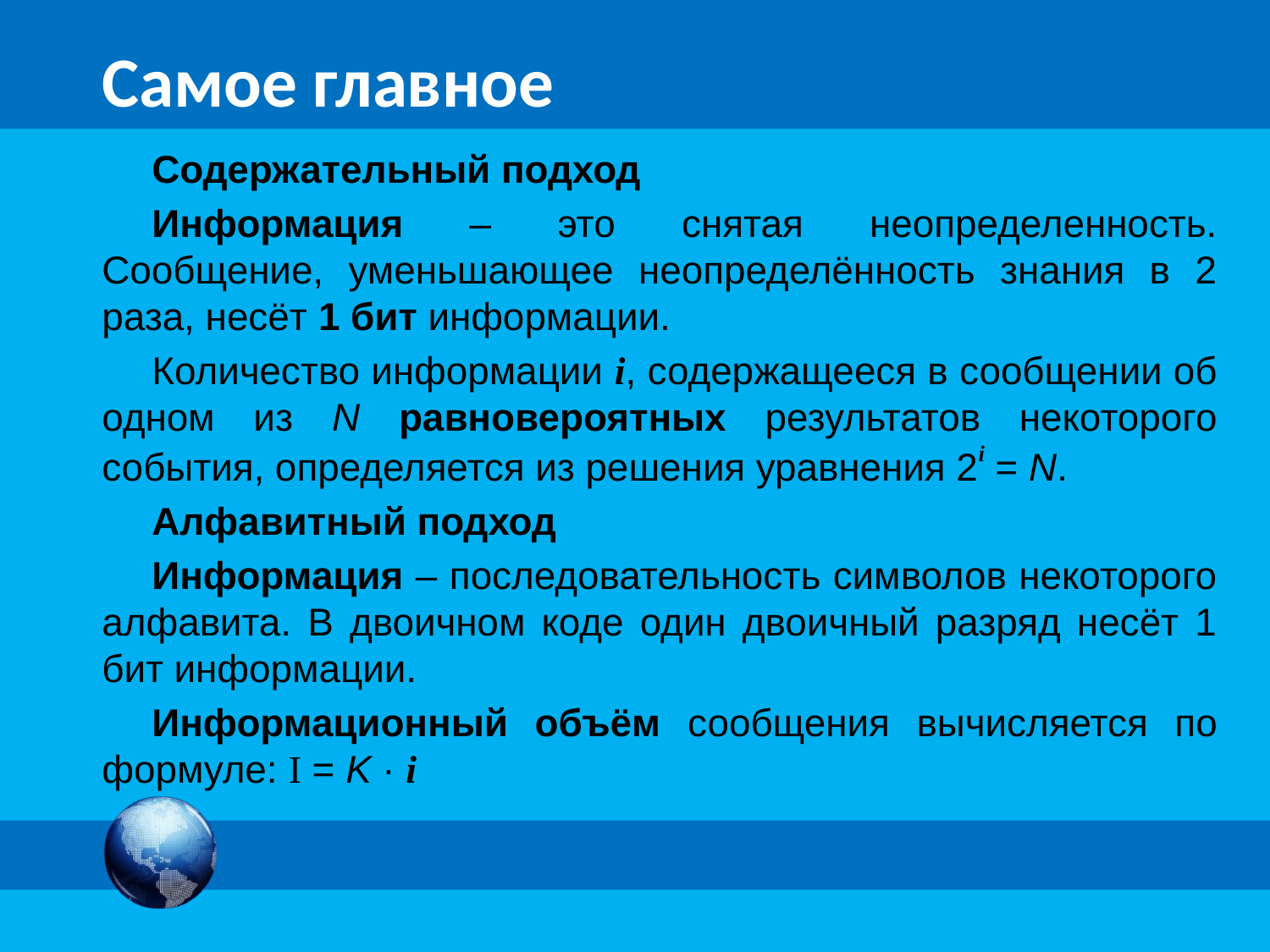

# Самое главное
Содержательный подход
Информация – это снятая неопределенность. Сообщение, уменьшающее неопределённость знания в 2 раза, несёт 1 бит информации.
Количество информации i, содержащееся в сообщении об одном из N равновероятных результатов некоторого события, определяется из решения уравнения 2i = N.
Алфавитный подход
Информация – последовательность символов некоторого алфавита. В двоичном коде один двоичный разряд несёт 1 бит информации.
Информационный объём сообщения вычисляется по формуле: I = K · i